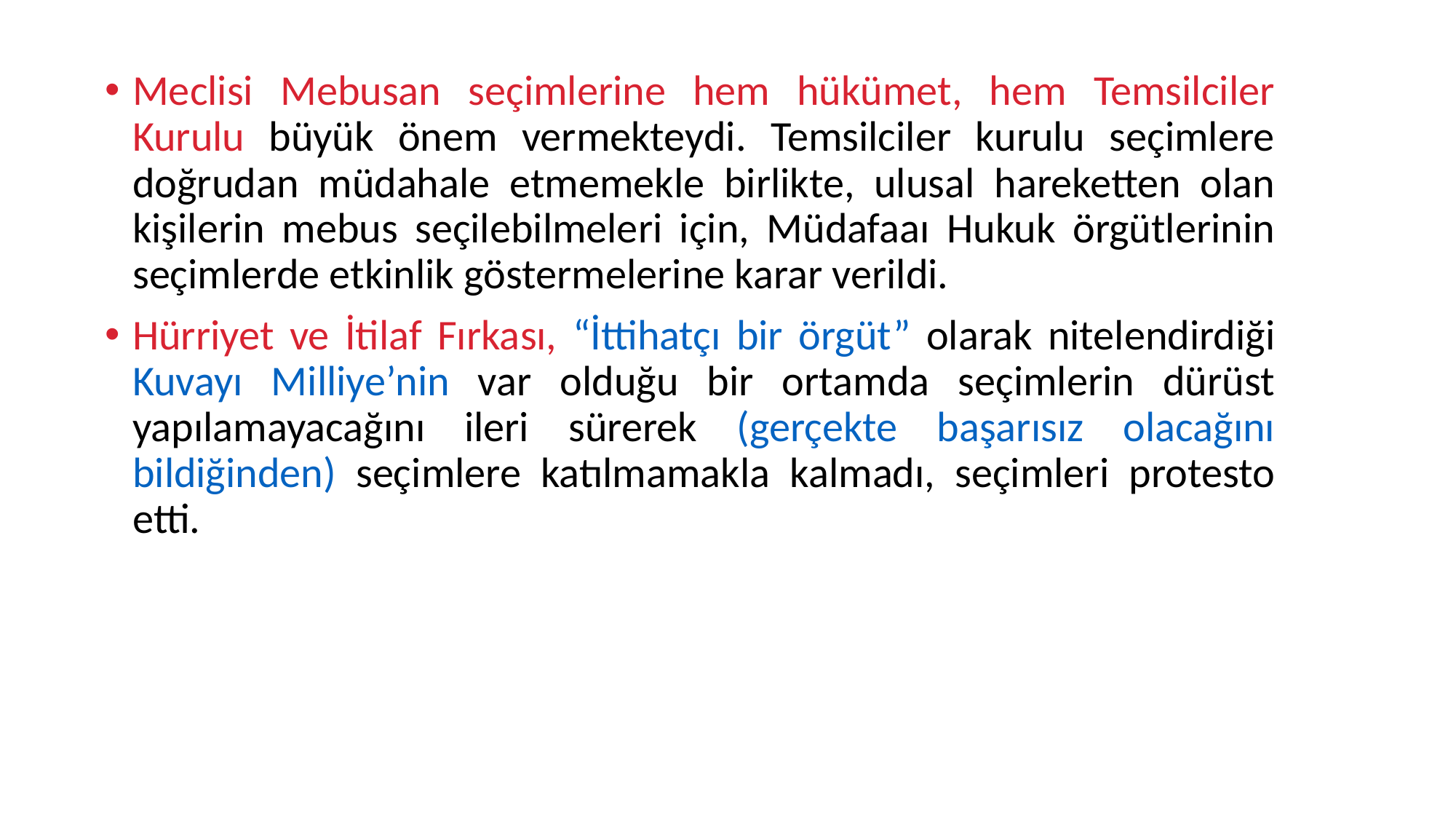

Meclisi Mebusan seçimlerine hem hükümet, hem Temsilciler Kurulu büyük önem vermekteydi. Temsilciler kurulu seçimlere doğrudan müdahale etmemekle birlikte, ulusal hareketten olan kişilerin mebus seçilebilmeleri için, Müdafaaı Hukuk örgütlerinin seçimlerde etkinlik göstermelerine karar verildi.
Hürriyet ve İtilaf Fırkası, “İttihatçı bir örgüt” olarak nitelendirdiği Kuvayı Milliye’nin var olduğu bir ortamda seçimlerin dürüst yapılamayacağını ileri sürerek (gerçekte başarısız olacağını bildiğinden) seçimlere katılmamakla kalmadı, seçimleri protesto etti.